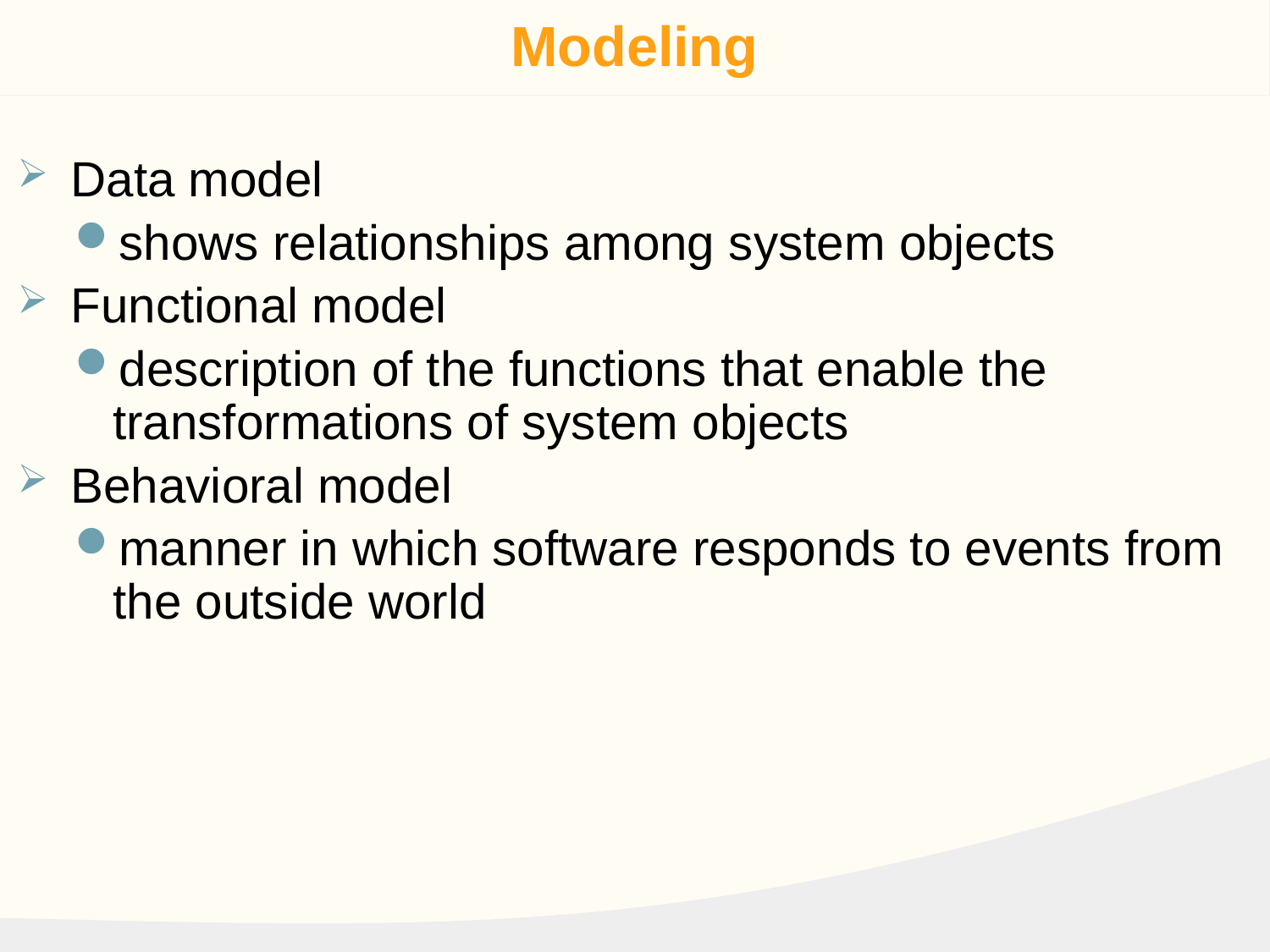

# Modeling
Data model
shows relationships among system objects
Functional model
description of the functions that enable the transformations of system objects
Behavioral model
manner in which software responds to events from the outside world